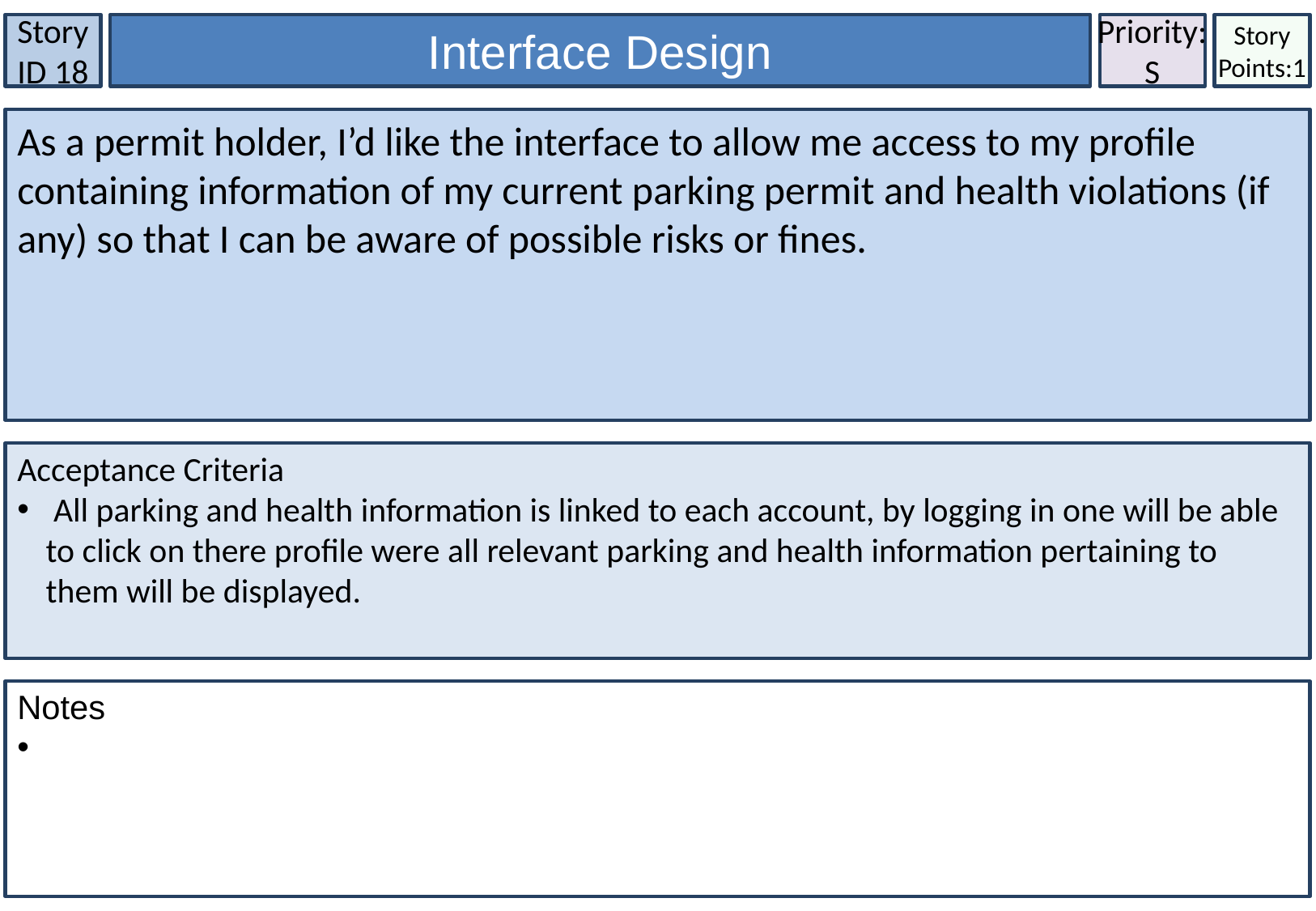

Story ID 18
Interface Design
Priority:
S
Story Points:1
As a permit holder, I’d like the interface to allow me access to my profile containing information of my current parking permit and health violations (if any) so that I can be aware of possible risks or fines.

Acceptance Criteria
 All parking and health information is linked to each account, by logging in one will be able to click on there profile were all relevant parking and health information pertaining to them will be displayed.

Notes